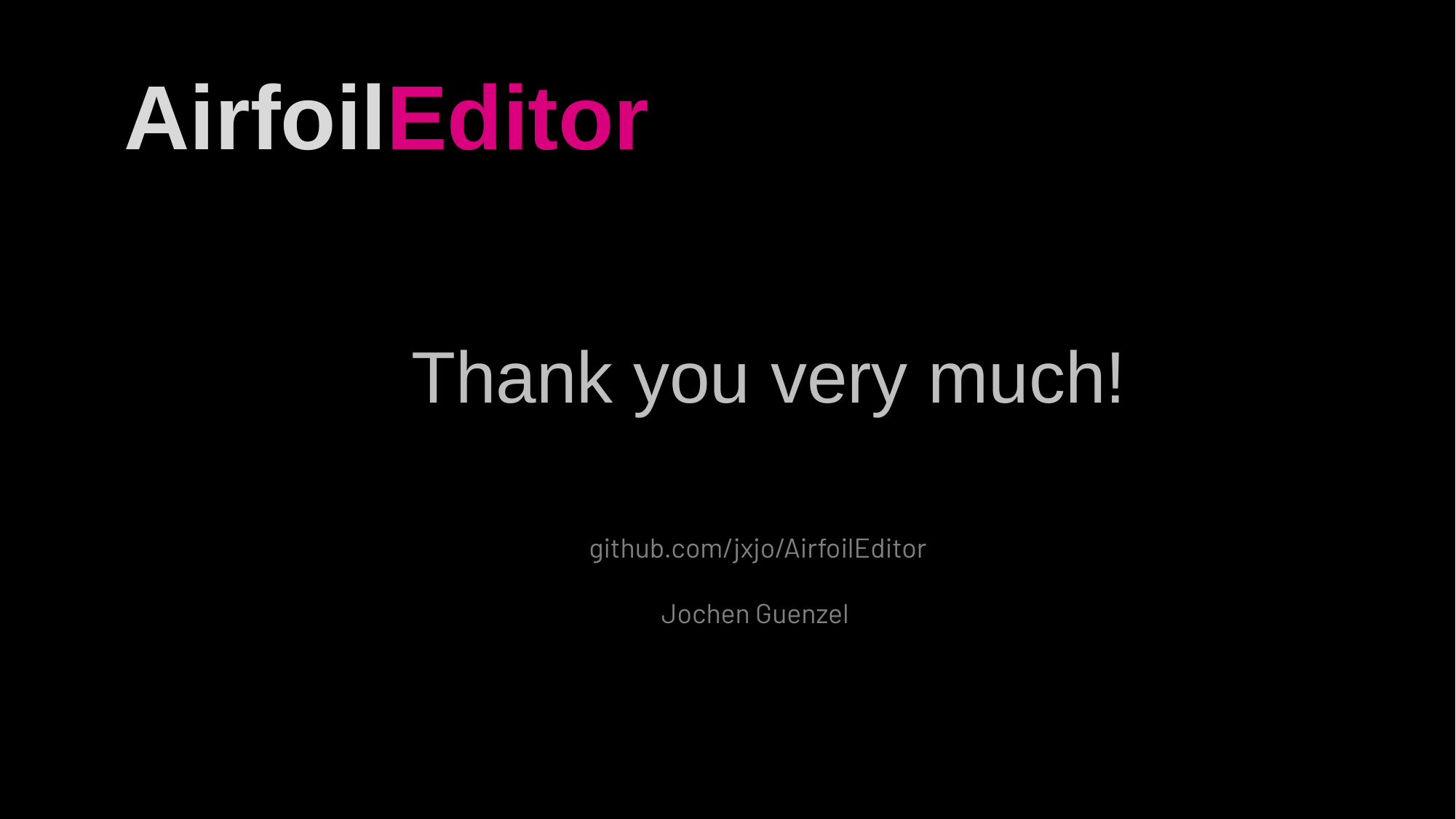

AirfoilEditor
Thank you very much!
github.com/jxjo/AirfoilEditor

Jochen Guenzel